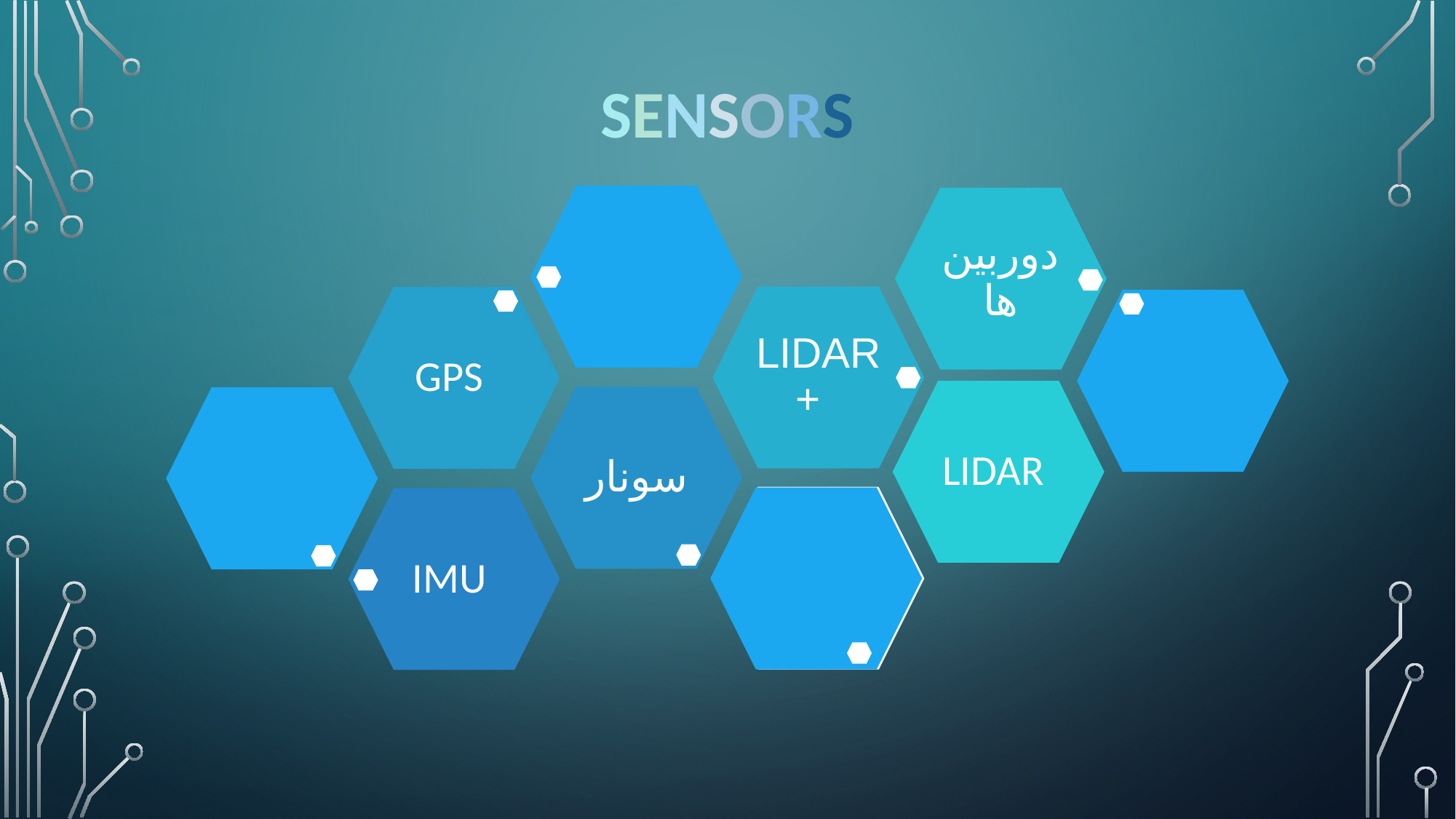

# Sensors
IMU
سونار
GPS
LIDAR+
دوربین ها
LIDAR